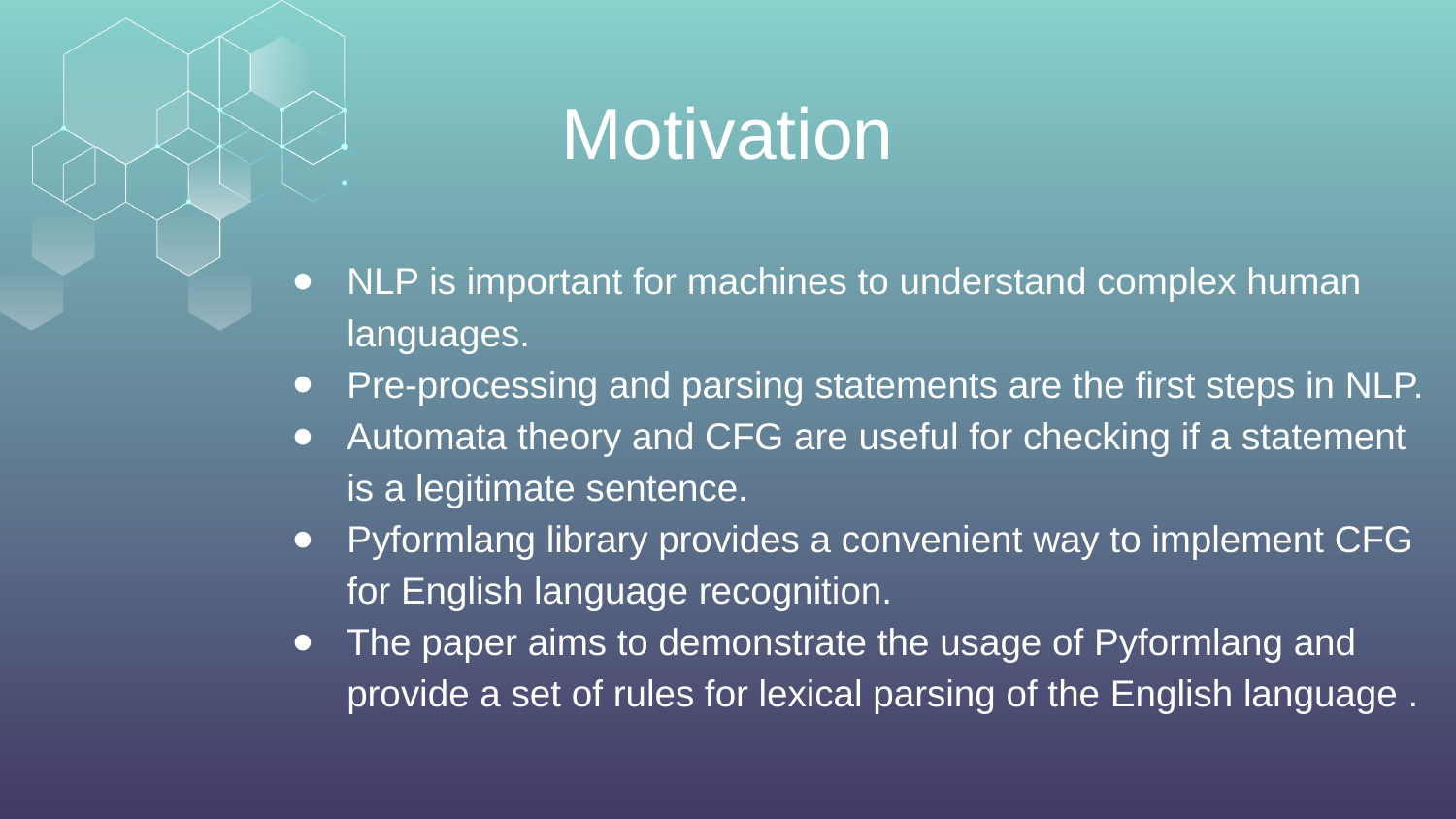

# Motivation
NLP is important for machines to understand complex human languages.
Pre-processing and parsing statements are the first steps in NLP.
Automata theory and CFG are useful for checking if a statement is a legitimate sentence.
Pyformlang library provides a convenient way to implement CFG for English language recognition.
The paper aims to demonstrate the usage of Pyformlang and provide a set of rules for lexical parsing of the English language .